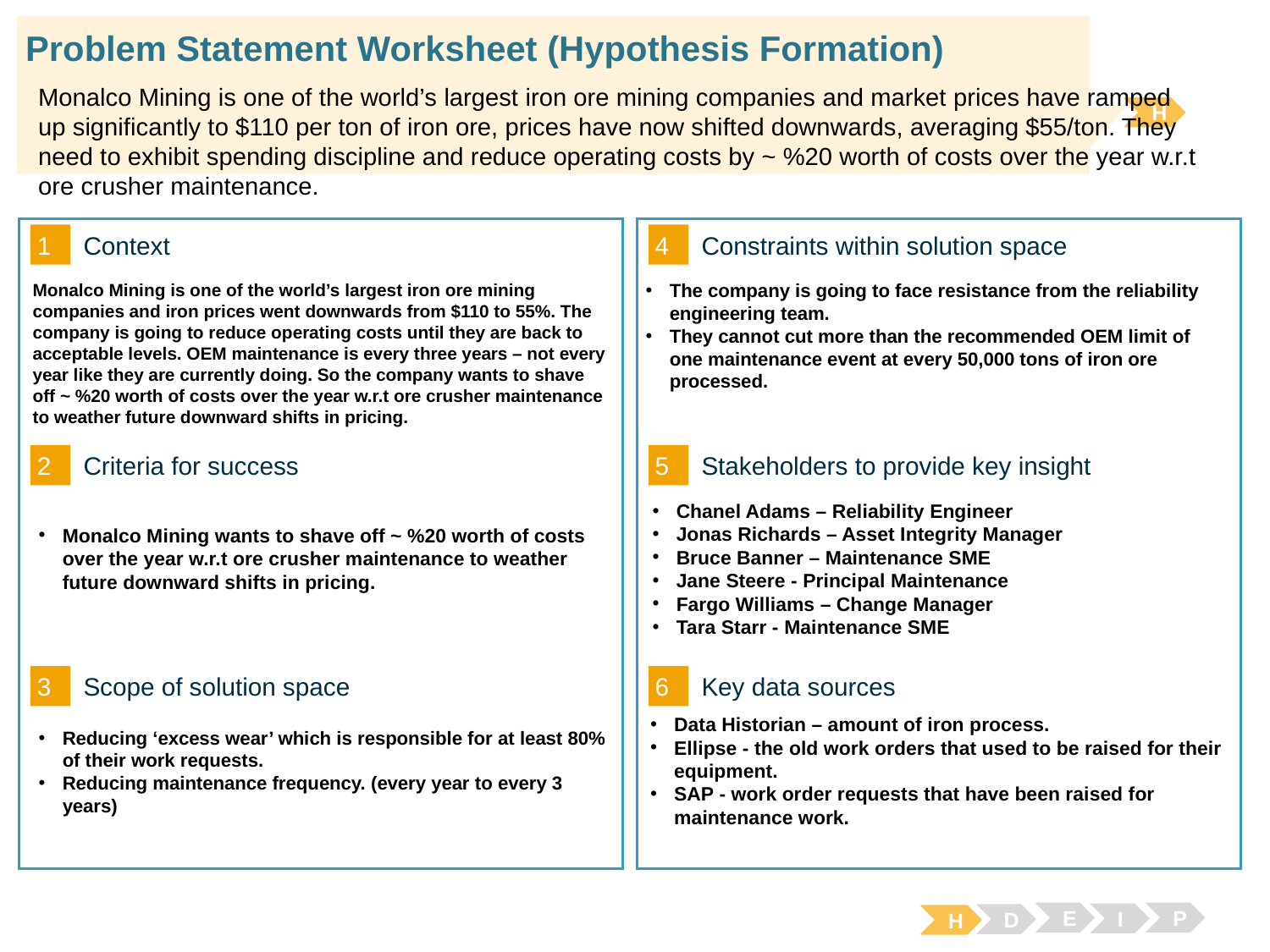

# Problem Statement Worksheet (Hypothesis Formation)
Monalco Mining is one of the world’s largest iron ore mining companies and market prices have ramped up significantly to $110 per ton of iron ore, prices have now shifted downwards, averaging $55/ton. They need to exhibit spending discipline and reduce operating costs by ~ %20 worth of costs over the year w.r.t ore crusher maintenance.
H

1
4
Context
Constraints within solution space
The company is going to face resistance from the reliability engineering team.
They cannot cut more than the recommended OEM limit of one maintenance event at every 50,000 tons of iron ore processed.
Monalco Mining is one of the world’s largest iron ore mining companies and iron prices went downwards from $110 to 55%. The company is going to reduce operating costs until they are back to acceptable levels. OEM maintenance is every three years – not every year like they are currently doing. So the company wants to shave off ~ %20 worth of costs over the year w.r.t ore crusher maintenance to weather future downward shifts in pricing.
2
5
Criteria for success
Stakeholders to provide key insight
Chanel Adams – Reliability Engineer
Jonas Richards – Asset Integrity Manager
Bruce Banner – Maintenance SME
Jane Steere - Principal Maintenance
Fargo Williams – Change Manager
Tara Starr - Maintenance SME
Monalco Mining wants to shave off ~ %20 worth of costs over the year w.r.t ore crusher maintenance to weather future downward shifts in pricing.
3
6
Key data sources
Scope of solution space
Data Historian – amount of iron process.
Ellipse - the old work orders that used to be raised for their equipment.
SAP - work order requests that have been raised for maintenance work.
Reducing ‘excess wear’ which is responsible for at least 80% of their work requests.
Reducing maintenance frequency. (every year to every 3 years)

E
P
I
D
H